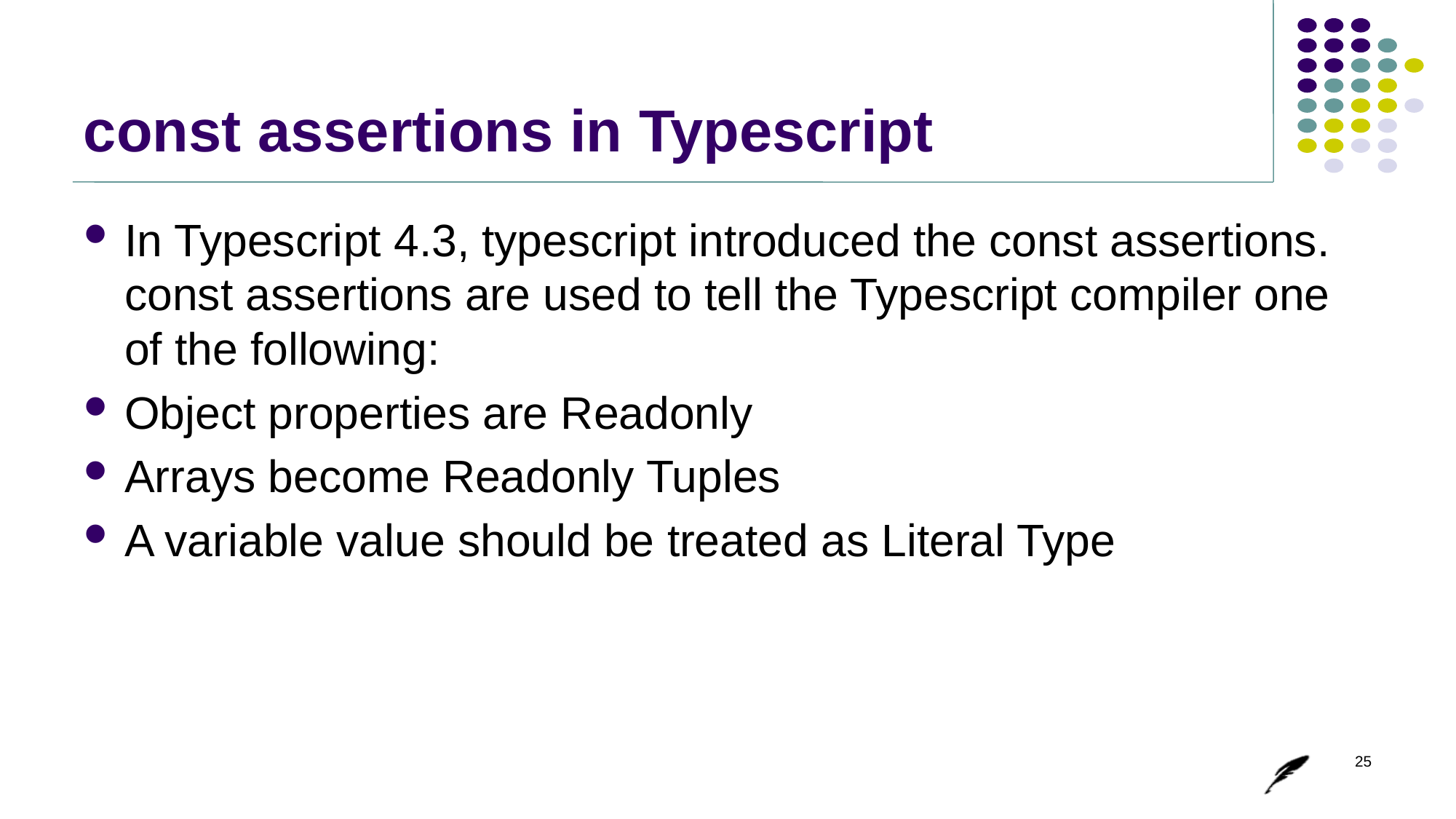

# const assertions in Typescript
In Typescript 4.3, typescript introduced the const assertions. const assertions are used to tell the Typescript compiler one of the following:
Object properties are Readonly
Arrays become Readonly Tuples
A variable value should be treated as Literal Type
25